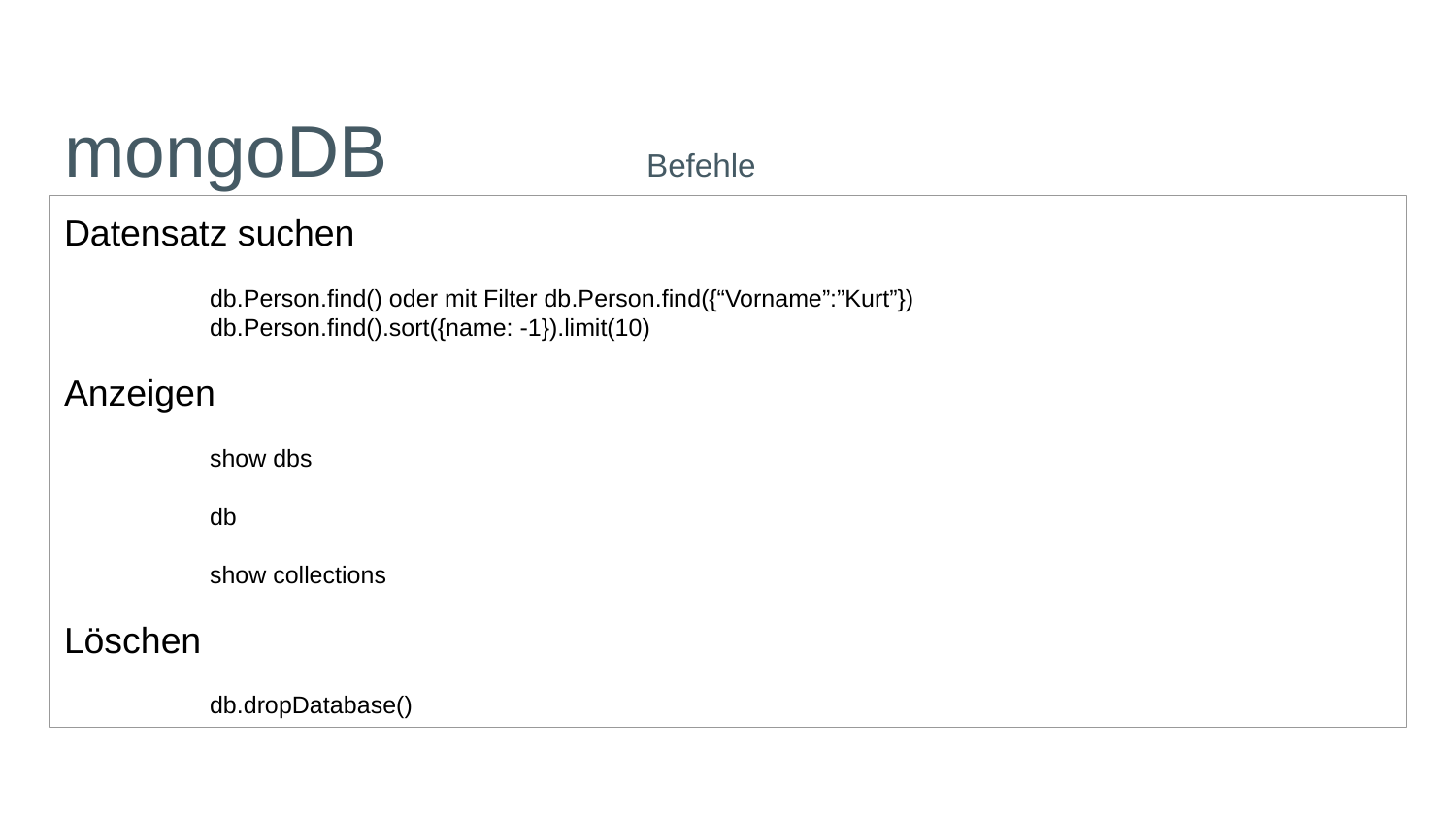

# mongoDB 		Befehle
Datensatz suchen

db.Person.find() oder mit Filter db.Person.find({“Vorname”:”Kurt”})
db.Person.find().sort({name: -1}).limit(10)

Anzeigen

show dbs

db

show collections

Löschen

db.dropDatabase()